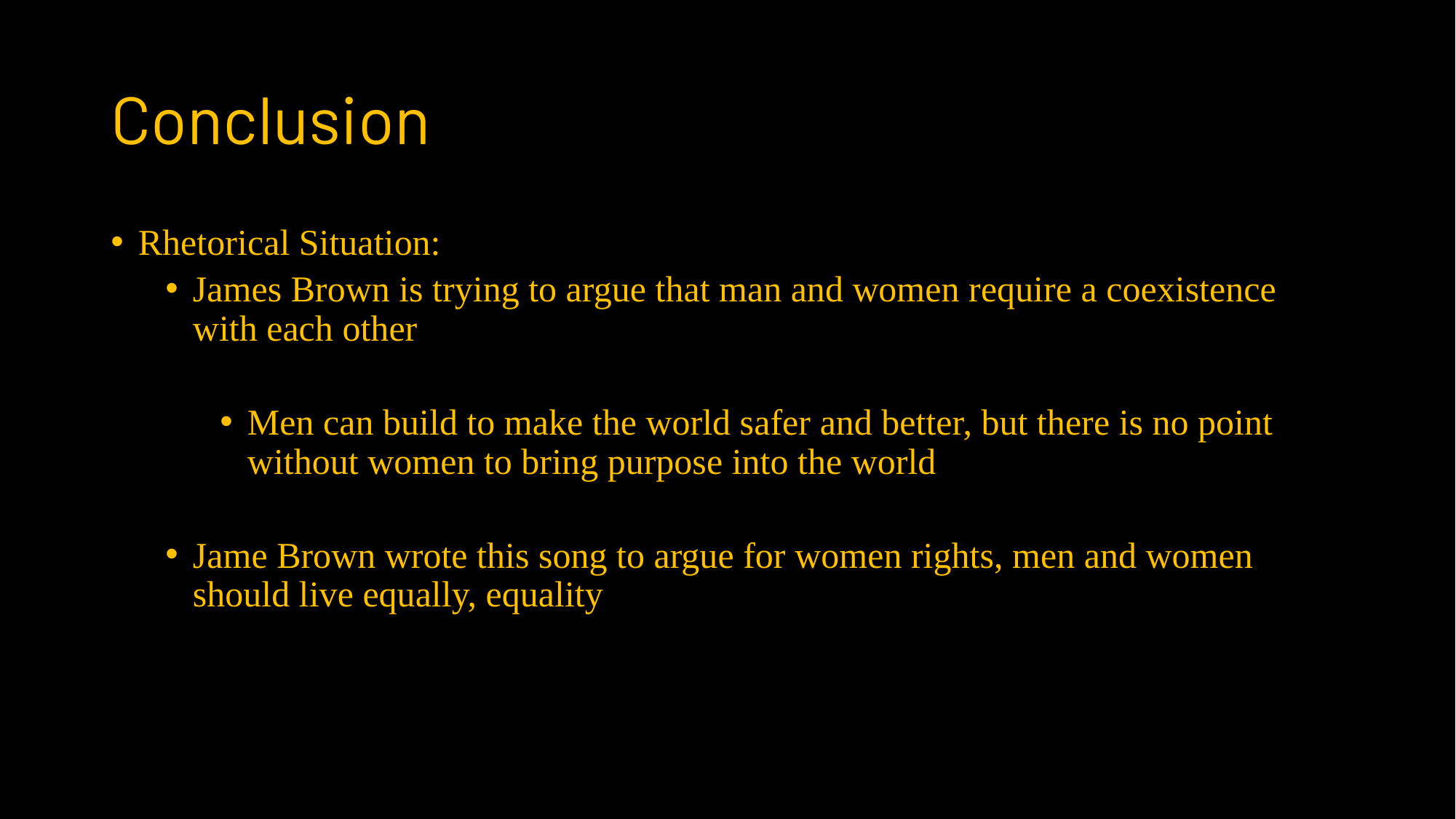

# Conclusion
Rhetorical Situation:
James Brown is trying to argue that man and women require a coexistence with each other

Men can build to make the world safer and better, but there is no point without women to bring purpose into the world

Jame Brown wrote this song to argue for women rights, men and women should live equally, equality